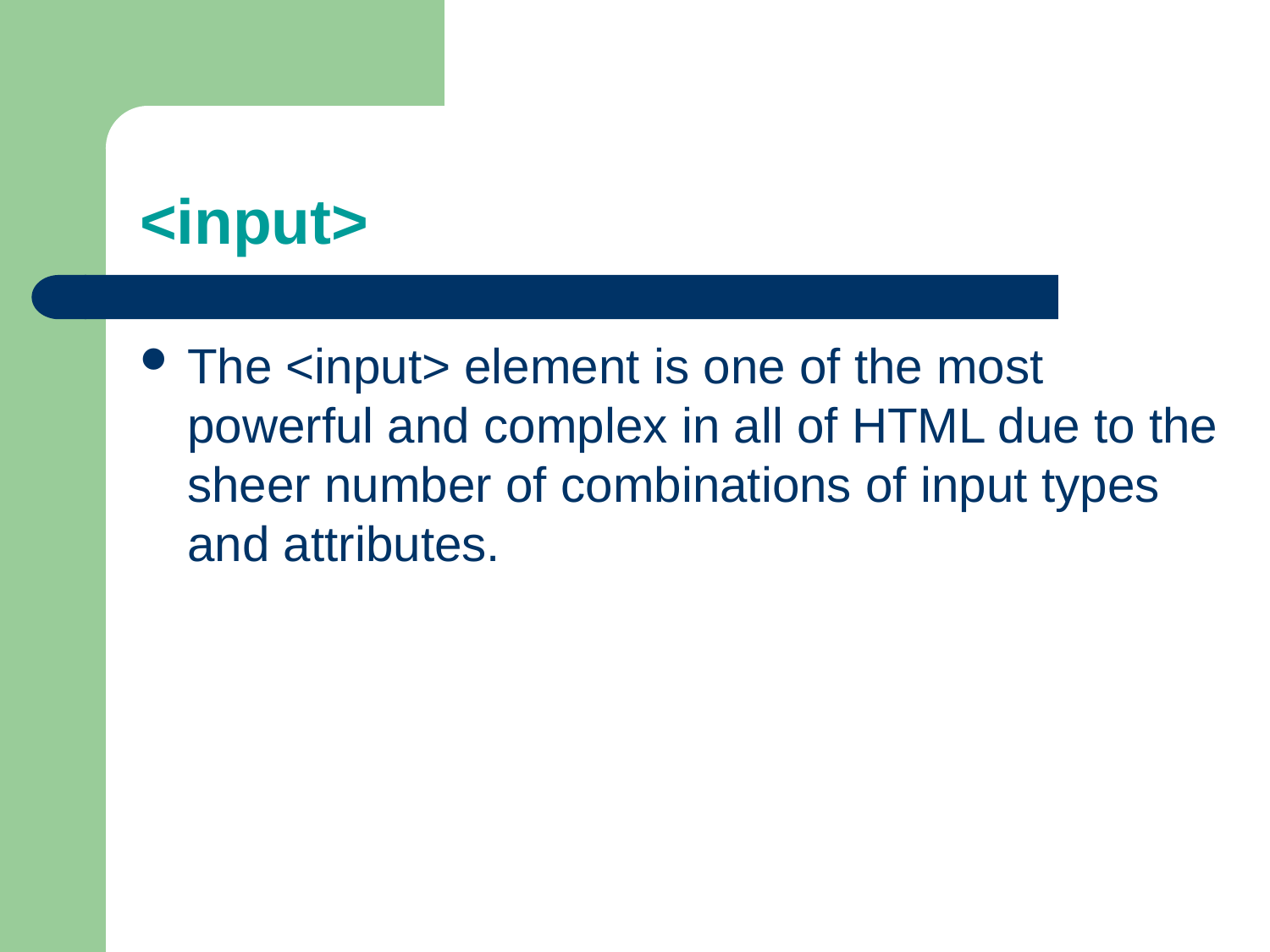

# <input>
The <input> element is one of the most powerful and complex in all of HTML due to the sheer number of combinations of input types and attributes.